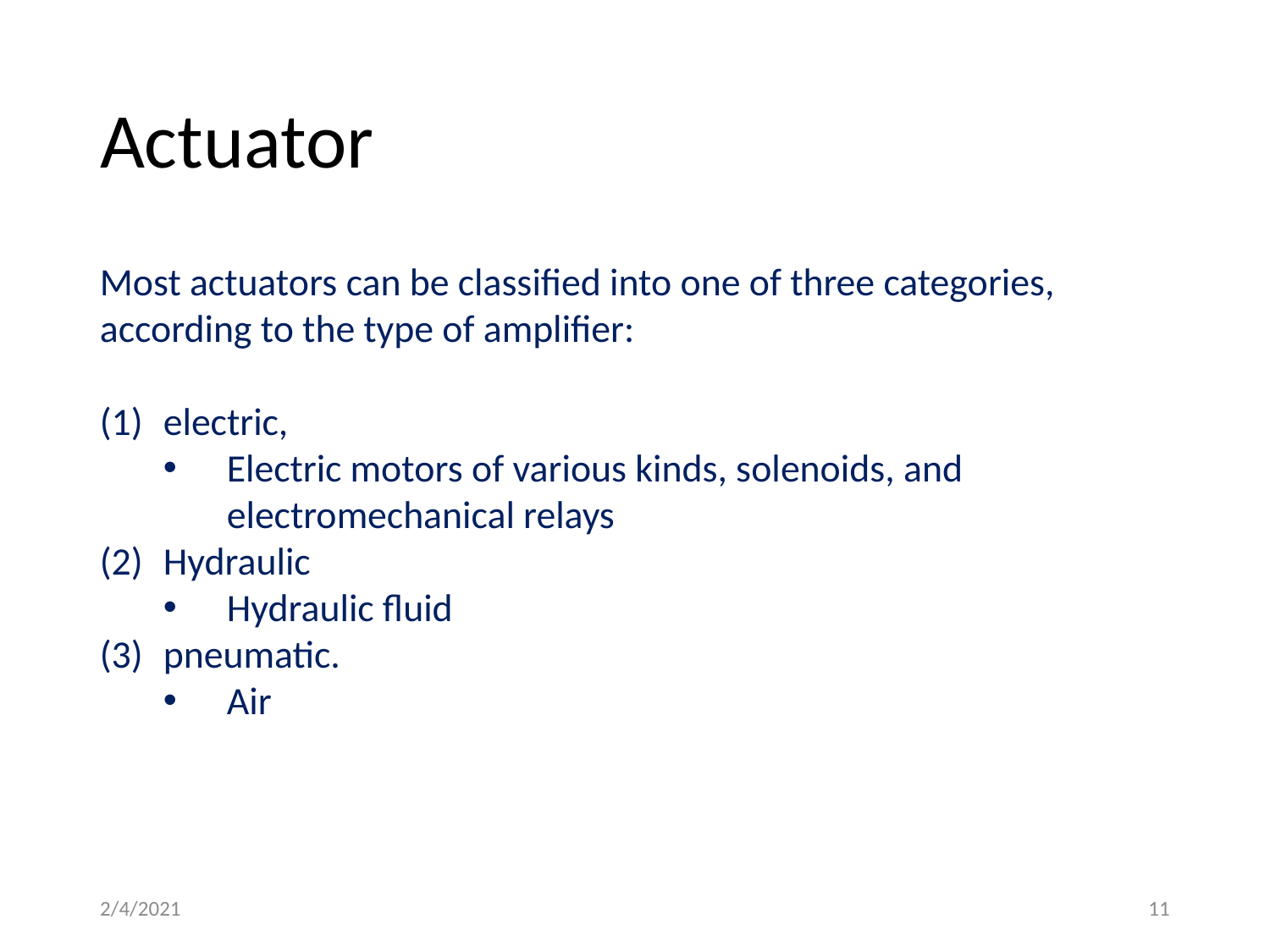

# Actuator
Most actuators can be classified into one of three categories, according to the type of amplifier:

electric,
Electric motors of various kinds, solenoids, and electromechanical relays
Hydraulic
Hydraulic fluid
pneumatic.
Air
2/4/2021
11